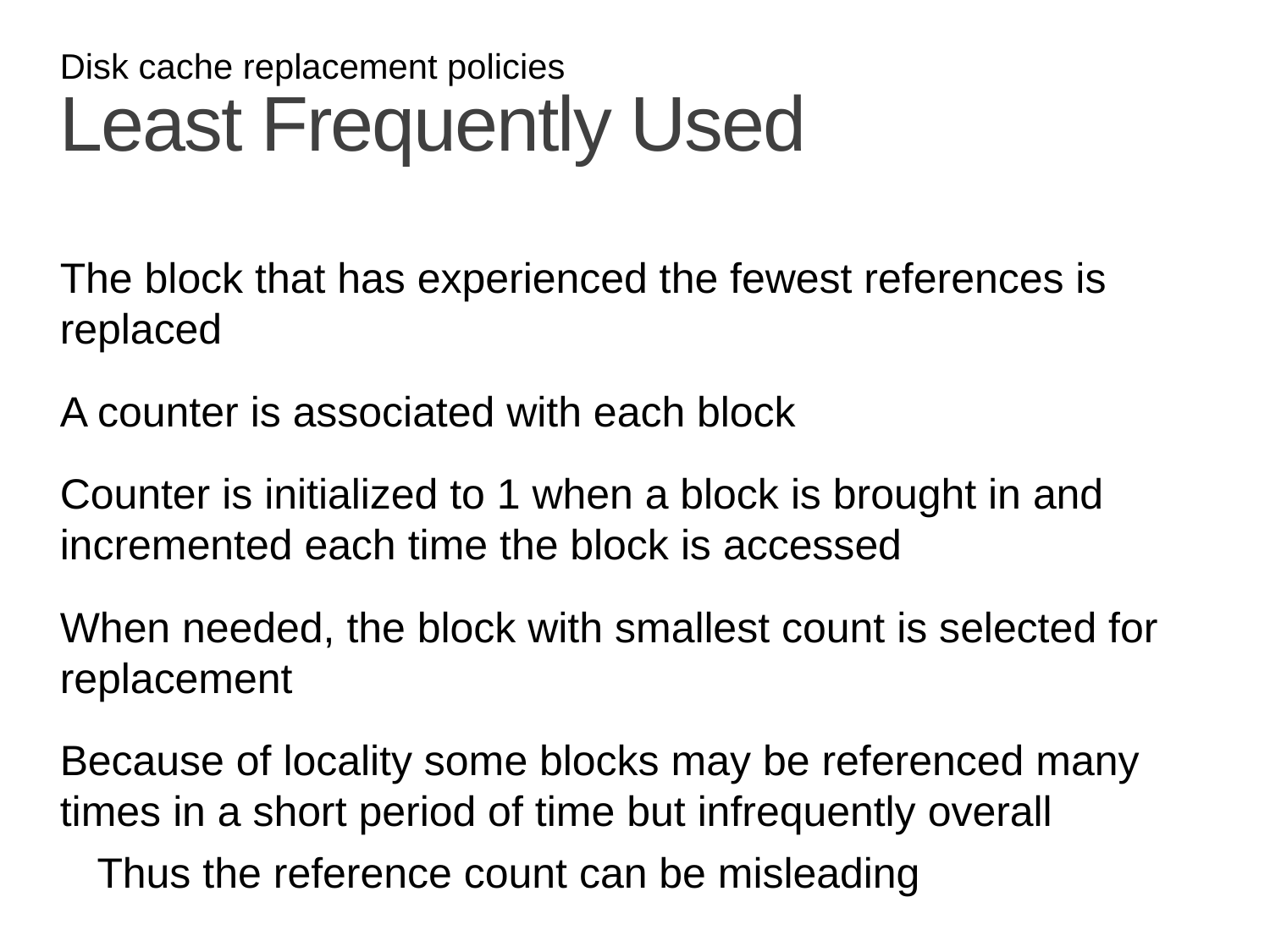

Disk cache replacement policies
# Least Frequently Used
The block that has experienced the fewest references is replaced
A counter is associated with each block
Counter is initialized to 1 when a block is brought in and incremented each time the block is accessed
When needed, the block with smallest count is selected for replacement
Because of locality some blocks may be referenced many times in a short period of time but infrequently overall
Thus the reference count can be misleading